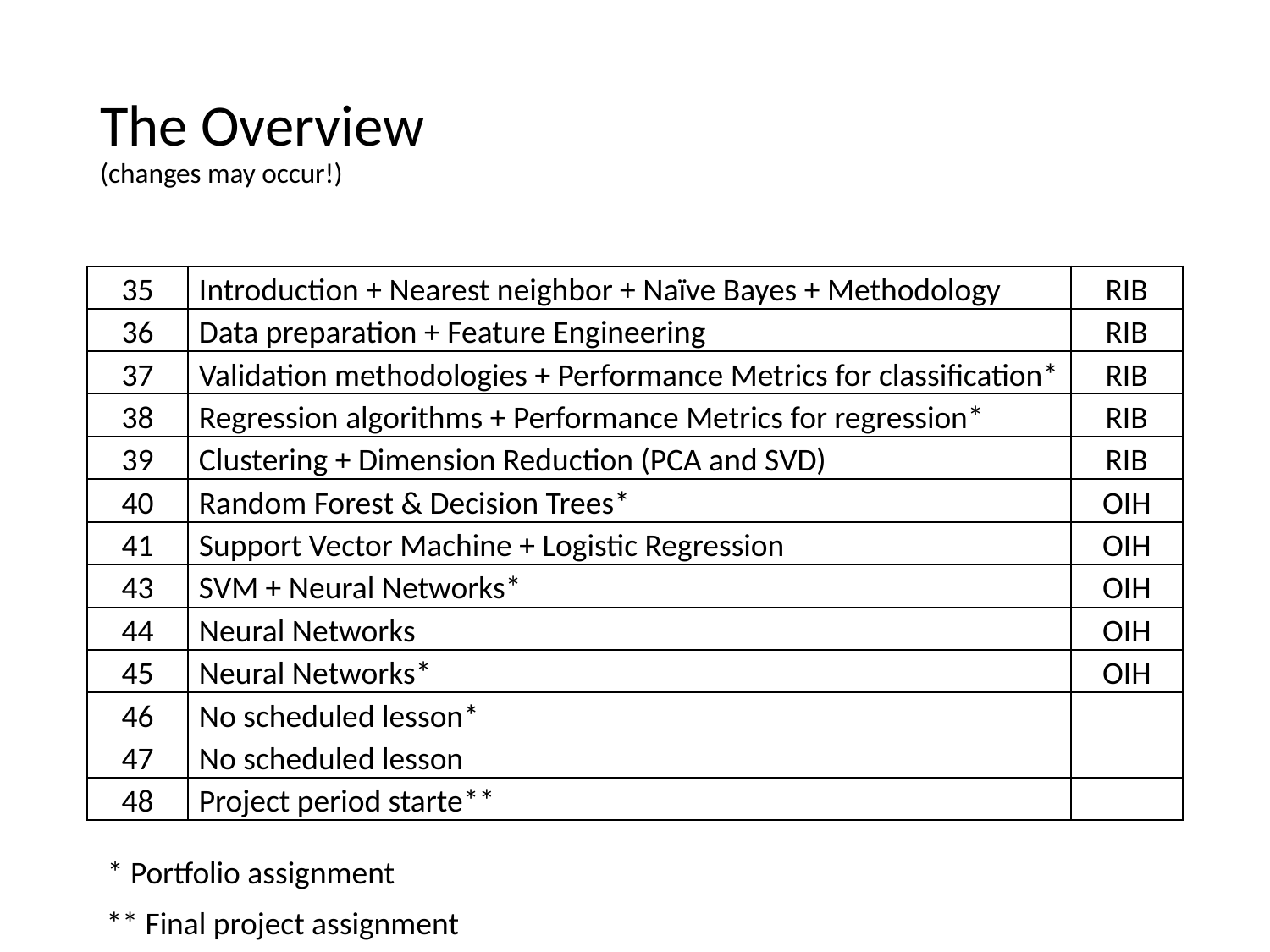

# The Overview (changes may occur!)
| 35 | Introduction + Nearest neighbor + Naïve Bayes + Methodology | RIB |
| --- | --- | --- |
| 36 | Data preparation + Feature Engineering | RIB |
| 37 | Validation methodologies + Performance Metrics for classification\* | RIB |
| 38 | Regression algorithms + Performance Metrics for regression\* | RIB |
| 39 | Clustering + Dimension Reduction (PCA and SVD) | RIB |
| 40 | Random Forest & Decision Trees\* | OIH |
| 41 | Support Vector Machine + Logistic Regression | OIH |
| 43 | SVM + Neural Networks\* | OIH |
| 44 | Neural Networks | OIH |
| 45 | Neural Networks\* | OIH |
| 46 | No scheduled lesson\* |  |
| 47 | No scheduled lesson |  |
| 48 | Project period starte\*\* |  |
* Portfolio assignment
** Final project assignment